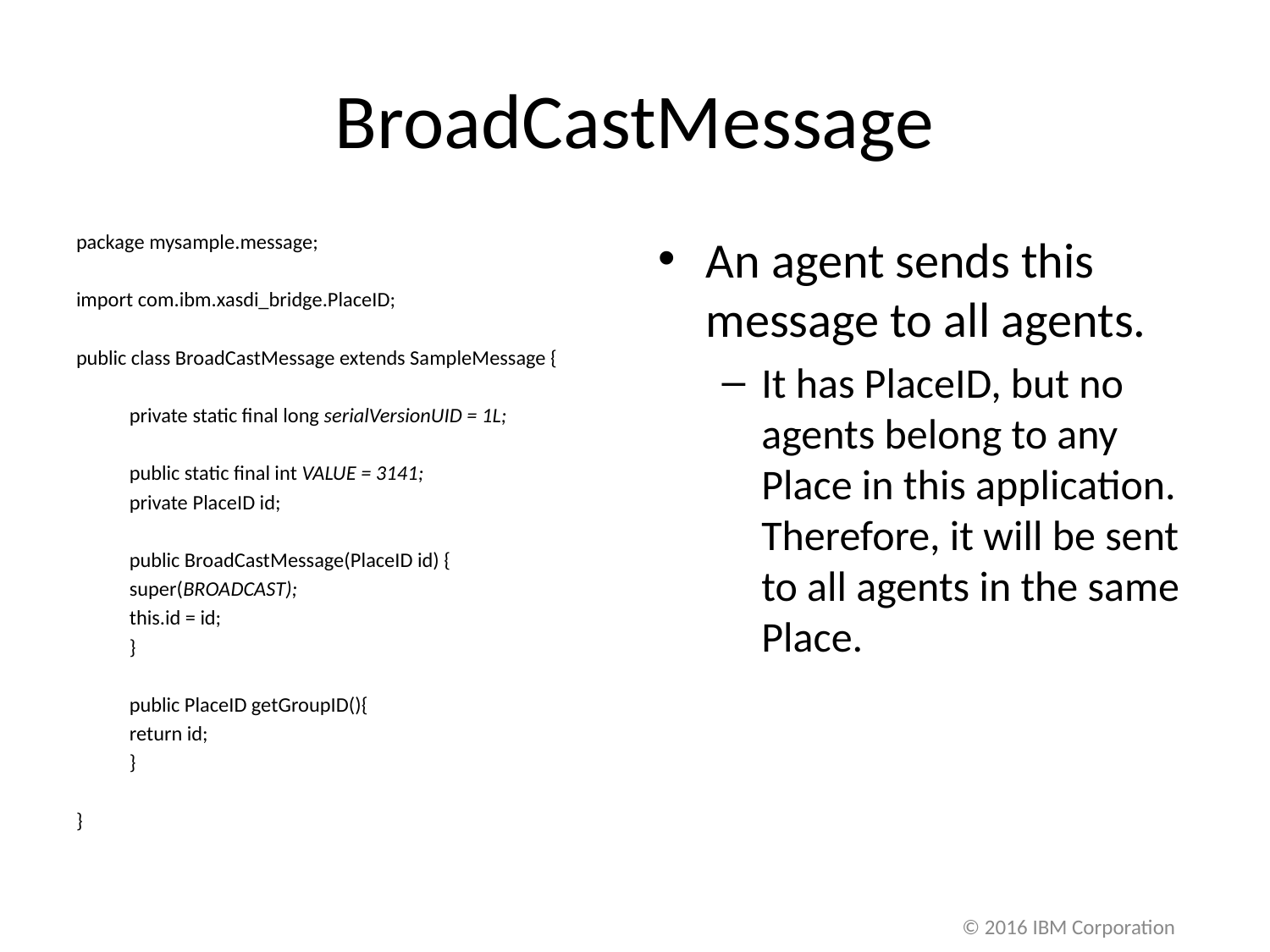

# BroadCastMessage
package mysample.message;

import com.ibm.xasdi_bridge.PlaceID;

public class BroadCastMessage extends SampleMessage {

	private static final long serialVersionUID = 1L;

	public static final int VALUE = 3141;
	private PlaceID id;

	public BroadCastMessage(PlaceID id) {
		super(BROADCAST);
		this.id = id;
	}

	public PlaceID getGroupID(){
		return id;
	}

}

An agent sends this message to all agents.
It has PlaceID, but no agents belong to any Place in this application. Therefore, it will be sent to all agents in the same Place.
© 2016 IBM Corporation